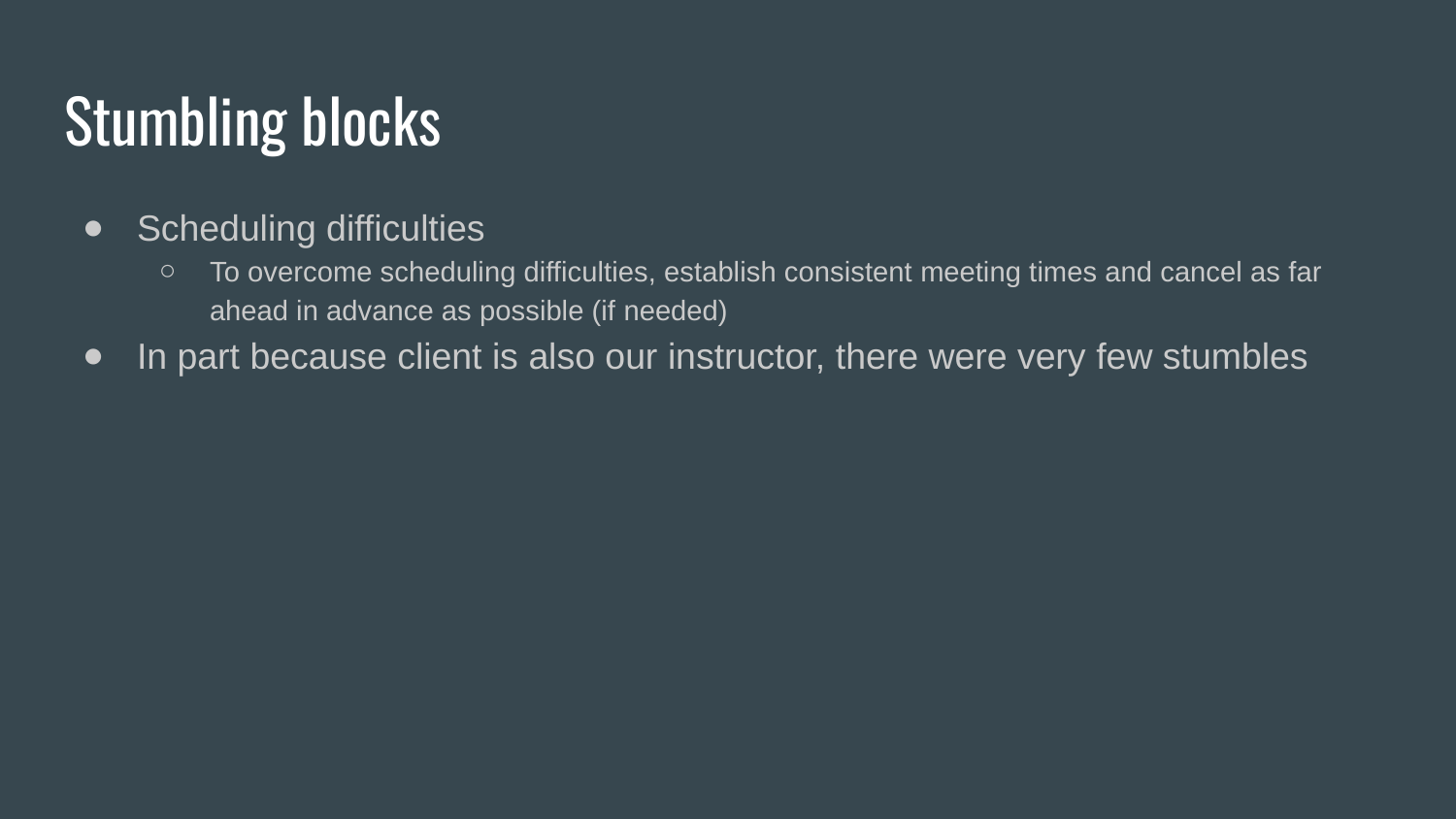

# Stumbling blocks
Scheduling difficulties
To overcome scheduling difficulties, establish consistent meeting times and cancel as far ahead in advance as possible (if needed)
In part because client is also our instructor, there were very few stumbles